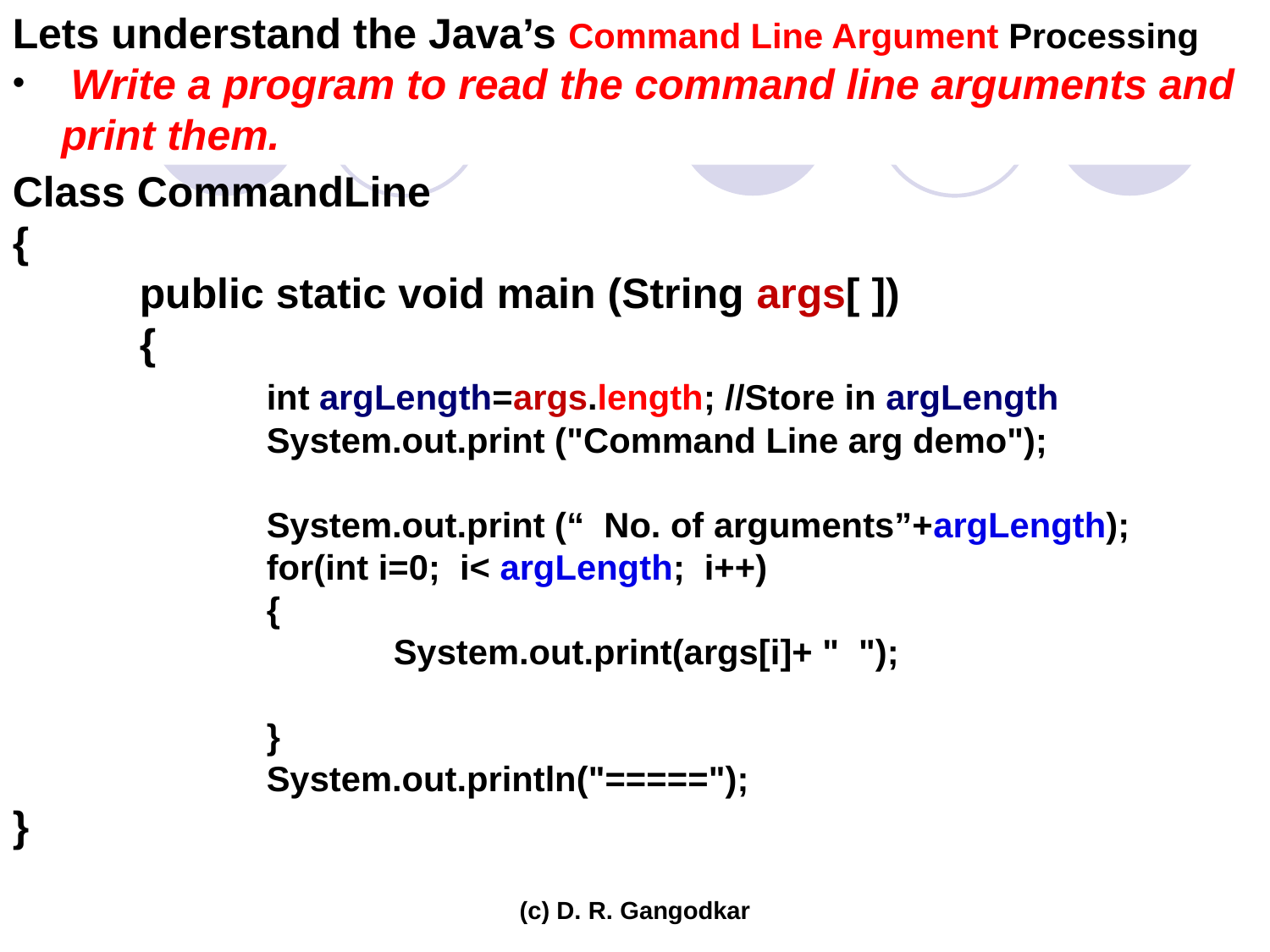

Lets understand the Java’s Command Line Argument Processing
 Write a program to read the command line arguments and print them.
Class CommandLine
{
	public static void main (String args[ ])
	{
		int argLength=args.length; //Store in argLength
		System.out.print ("Command Line arg demo");

		System.out.print (“  No. of arguments”+argLength);
		for(int i=0;  i< argLength;  i++)
		{
			System.out.print(args[i]+ "  ");

		}
		System.out.println("=====");
}
(c) D. R. Gangodkar